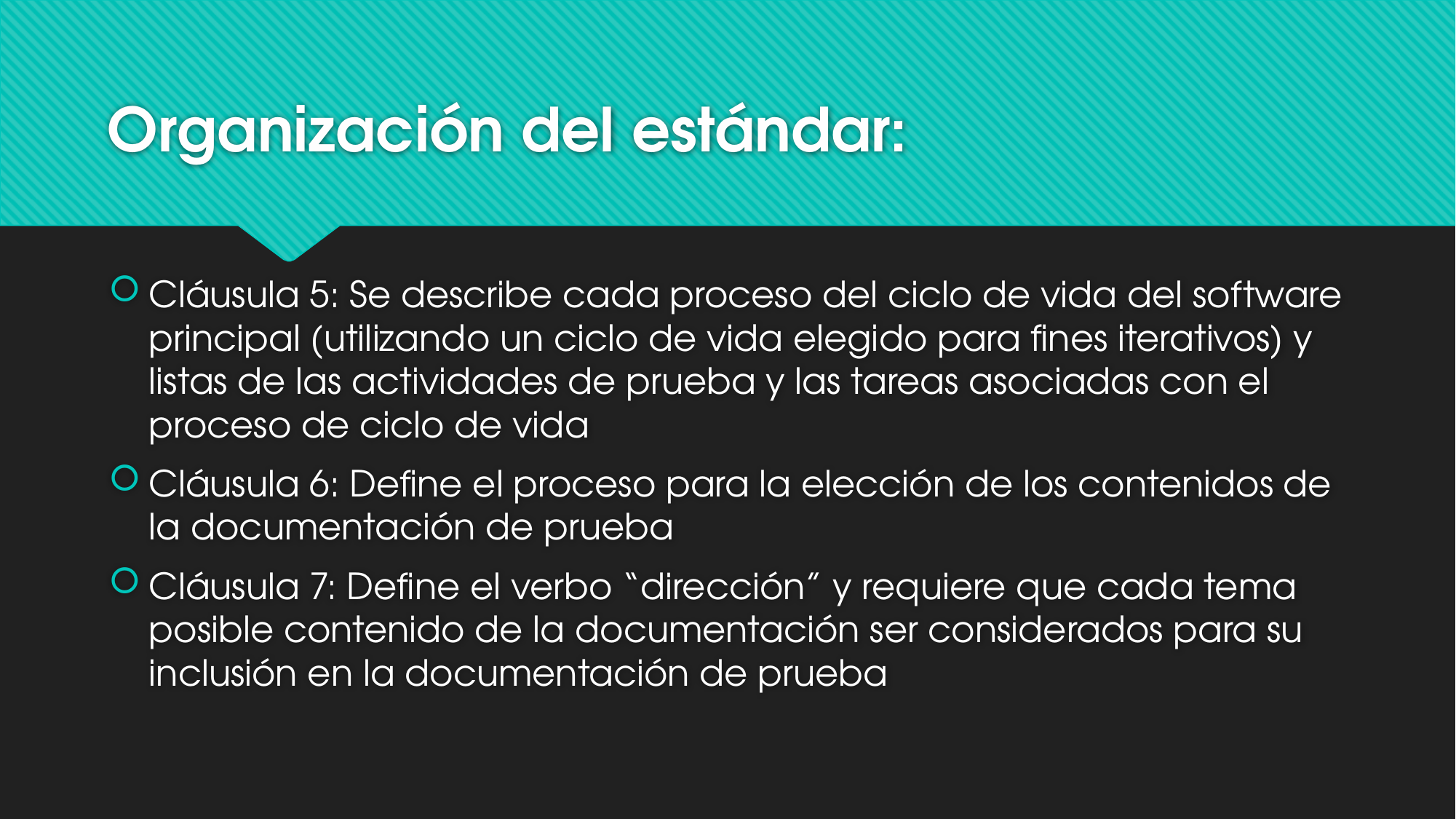

# Organización del estándar:
Cláusula 5: Se describe cada proceso del ciclo de vida del software principal (utilizando un ciclo de vida elegido para fines iterativos) y listas de las actividades de prueba y las tareas asociadas con el proceso de ciclo de vida
Cláusula 6: Define el proceso para la elección de los contenidos de la documentación de prueba
Cláusula 7: Define el verbo “dirección” y requiere que cada tema posible contenido de la documentación ser considerados para su inclusión en la documentación de prueba